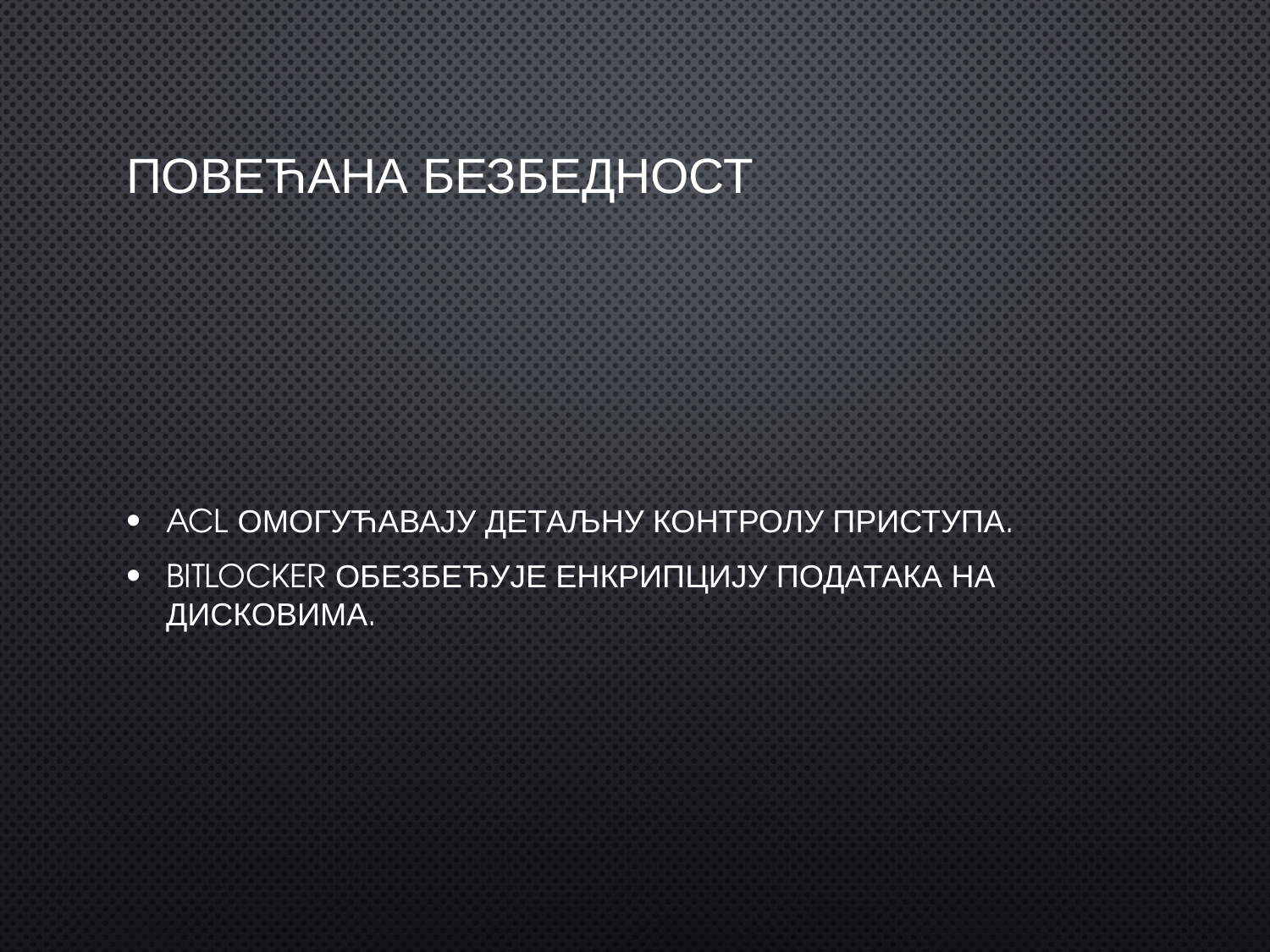

# Повећана безбедност
ACL омогућавају детаљну контролу приступа.
BitLocker обезбеђује енкрипцију података на дисковима.